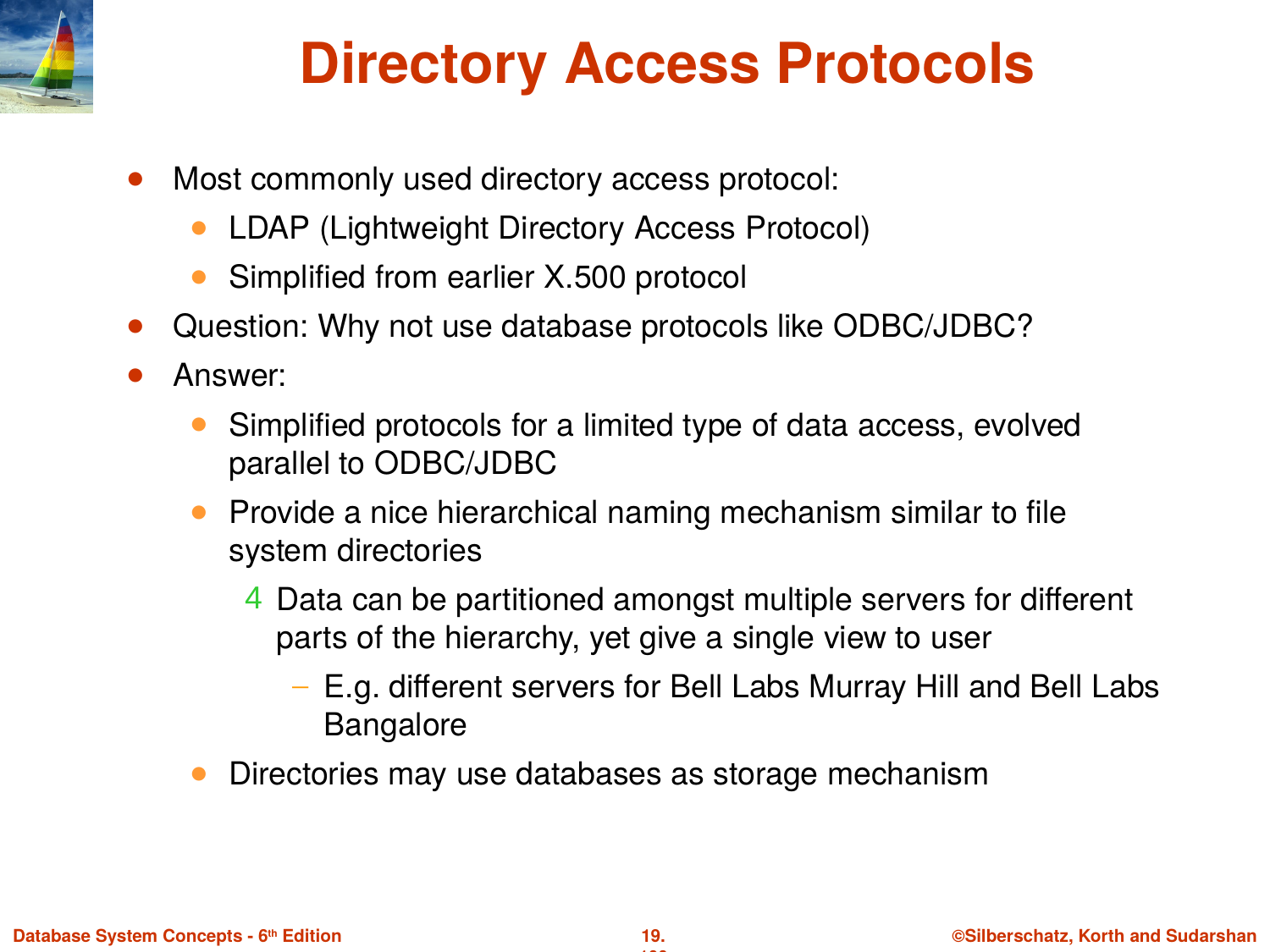

# Directory Access Protocols
Most commonly used directory access protocol:
LDAP (Lightweight Directory Access Protocol)
Simplified from earlier X.500 protocol
Question: Why not use database protocols like ODBC/JDBC?
Answer:
Simplified protocols for a limited type of data access, evolved parallel to ODBC/JDBC
Provide a nice hierarchical naming mechanism similar to file system directories
Data can be partitioned amongst multiple servers for different parts of the hierarchy, yet give a single view to user
E.g. different servers for Bell Labs Murray Hill and Bell Labs Bangalore
Directories may use databases as storage mechanism